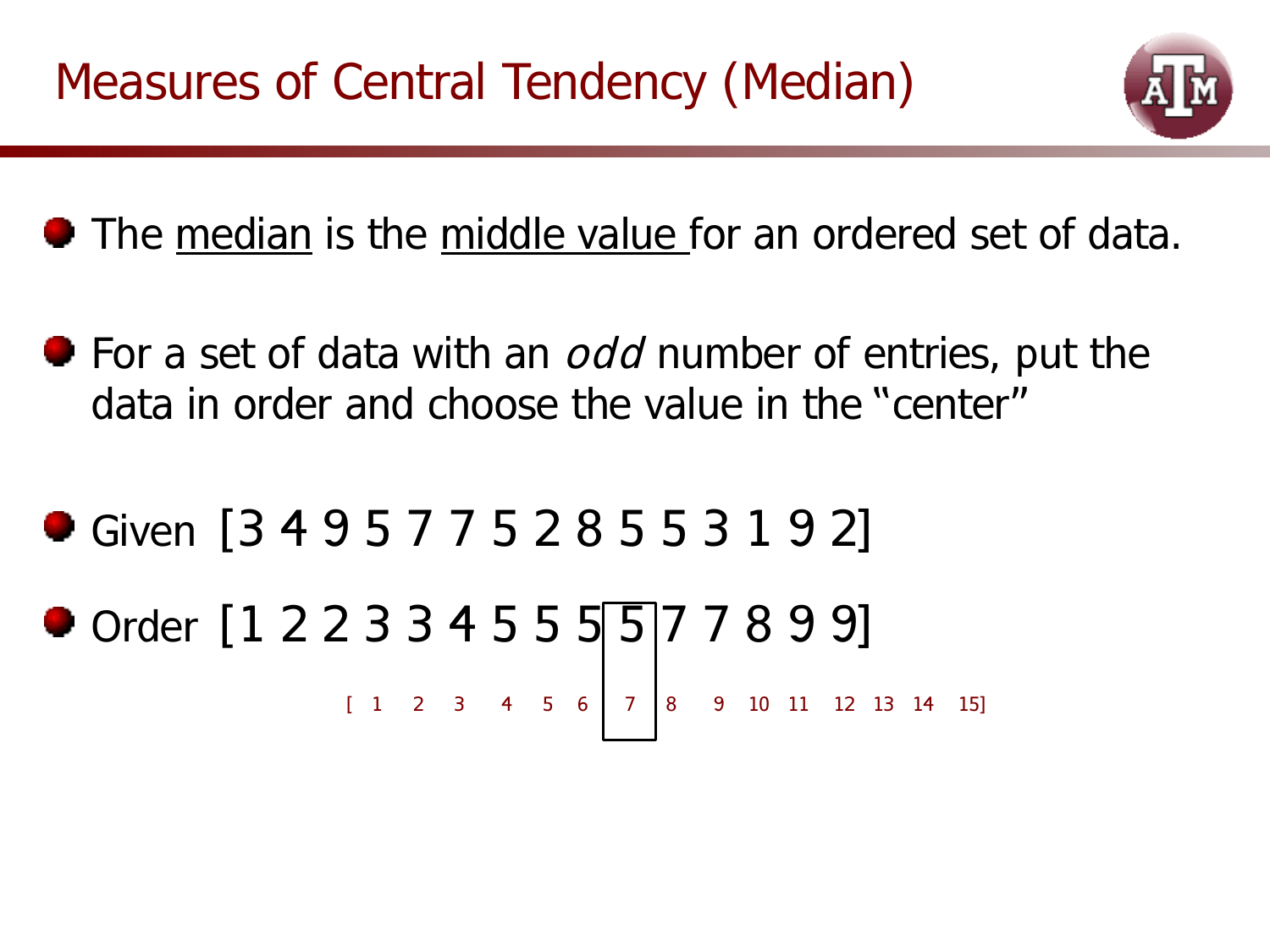

# Measures of Central Tendency (Median)
The median is the middle value for an ordered set of data.

For a set of data with an odd number of entries, put the data in order and choose the value in the “center”

Given	[3 4 9 5 7 7 5 2 8 5 5 3 1 9 2]

Order	[1 2 2 3 3 4 5 5 5 5 7 7 8 9 9]
			[   1     2     3      4     5    6      7     8      9    10   11    12   13   14    15]